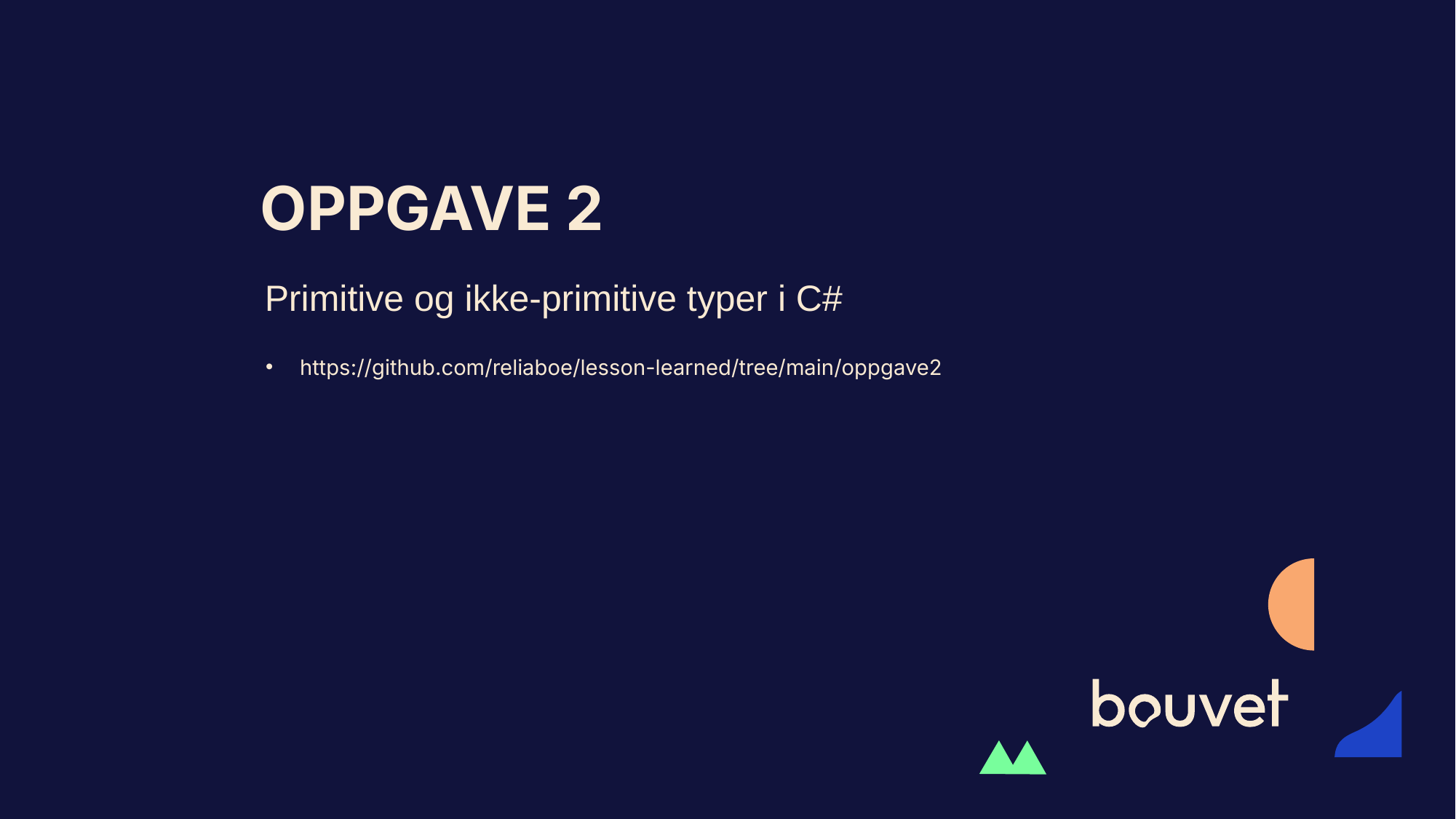

# Oppgave 2
Primitive og ikke-primitive typer i C#

https://github.com/reliaboe/lesson-learned/tree/main/oppgave2